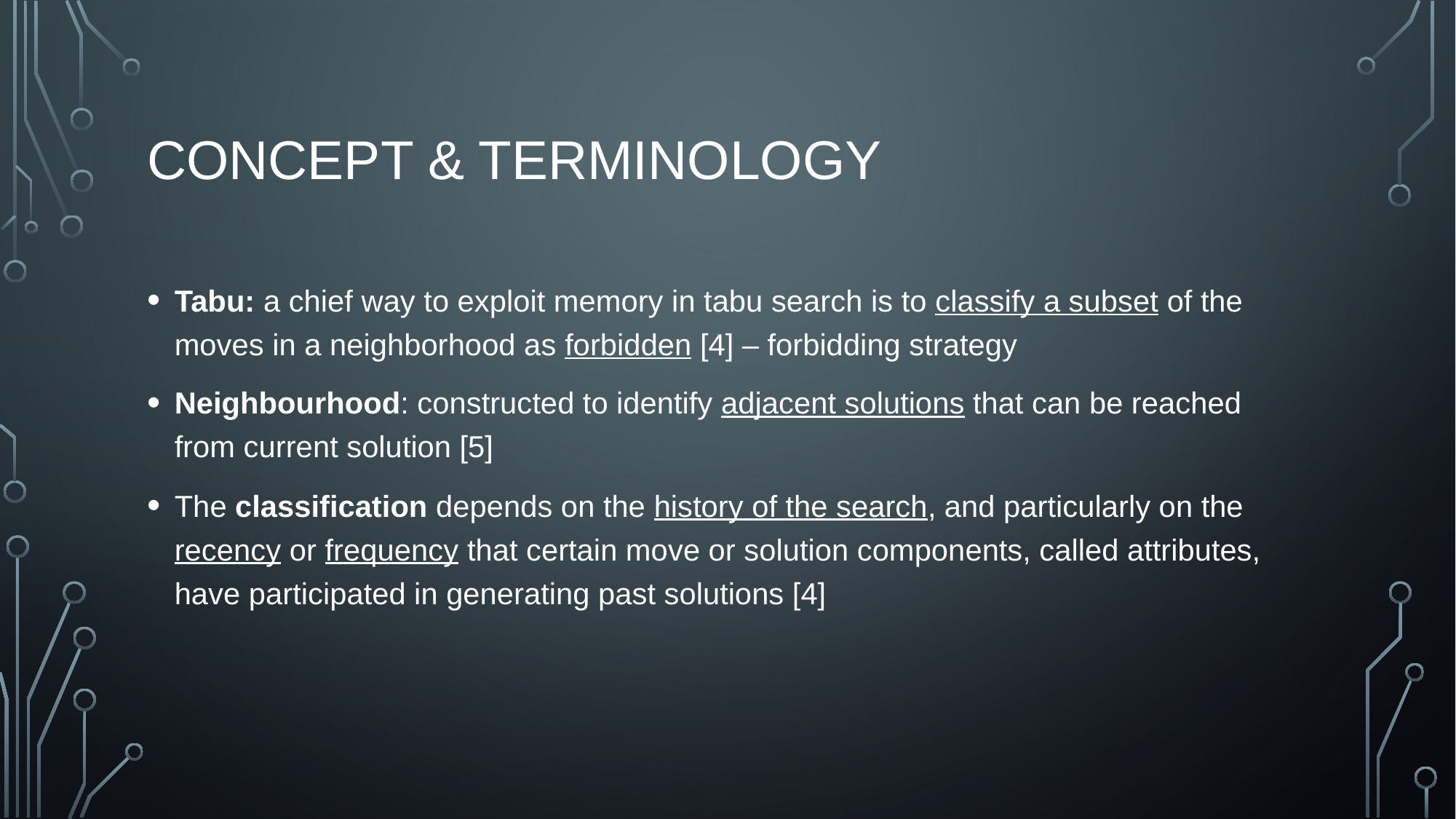

# Concept & terminology
Tabu: a chief way to exploit memory in tabu search is to classify a subset of the moves in a neighborhood as forbidden [4] – forbidding strategy
Neighbourhood: constructed to identify adjacent solutions that can be reached from current solution [5]
The classification depends on the history of the search, and particularly on the recency or frequency that certain move or solution components, called attributes, have participated in generating past solutions [4]